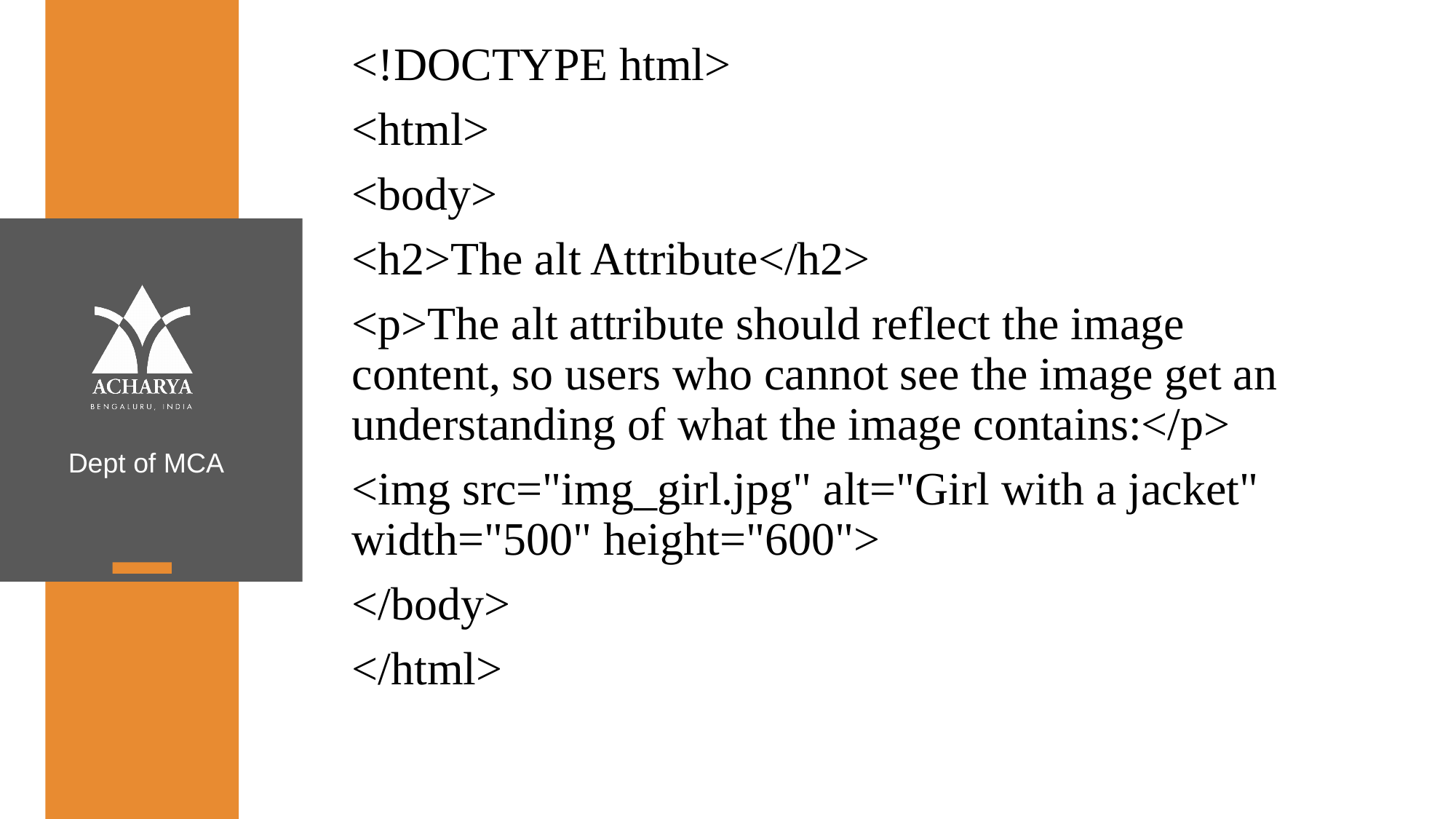

<!DOCTYPE html>
	<html>
		<body>
			<h2>The alt Attribute</h2>
			<p>The alt attribute should reflect the image content, so users who cannot see the image get an understanding of what the image contains:</p>
			<img src="img_girl.jpg" alt="Girl with a jacket" width="500" height="600">
		</body>
	</html>